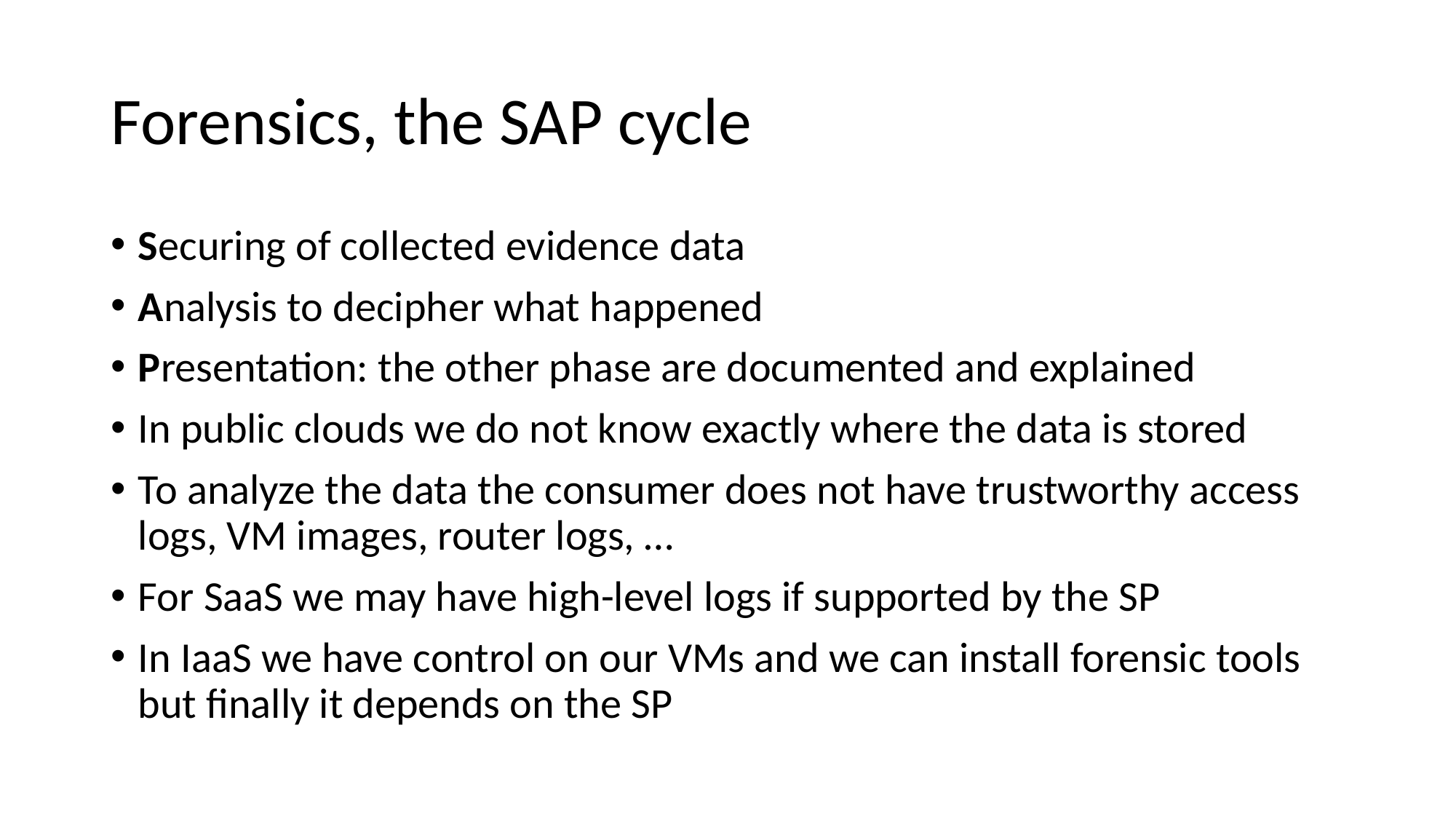

# Forensics, the SAP cycle
Securing of collected evidence data
Analysis to decipher what happened
Presentation: the other phase are documented and explained
In public clouds we do not know exactly where the data is stored
To analyze the data the consumer does not have trustworthy access logs, VM images, router logs, …
For SaaS we may have high-level logs if supported by the SP
In IaaS we have control on our VMs and we can install forensic tools but finally it depends on the SP